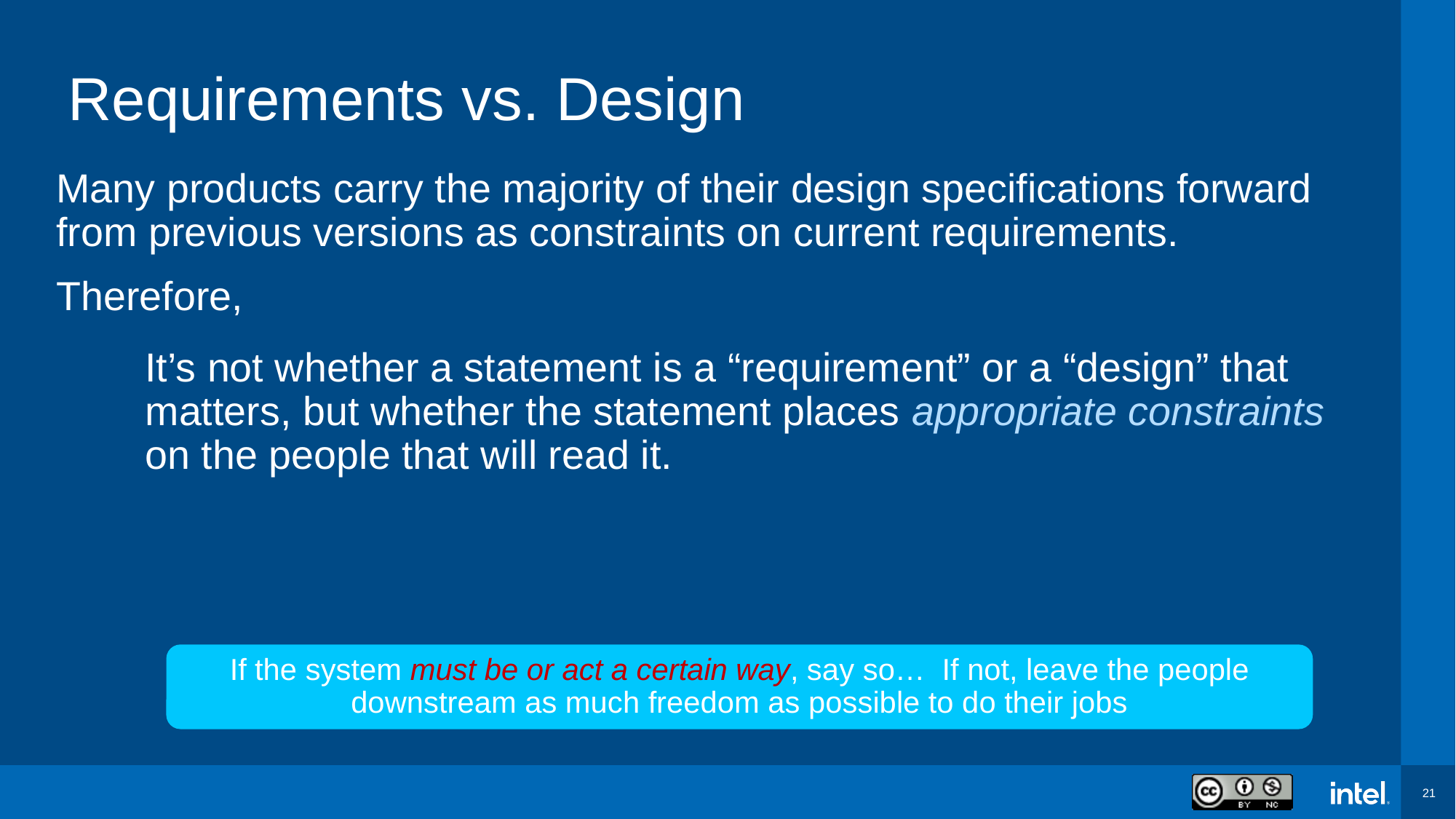

# Requirements vs. Design
Many products carry the majority of their design specifications forward from previous versions as constraints on current requirements.
Therefore,
   It’s not whether a statement is a “requirement” or a “design” that matters, but whether the statement places appropriate constraints on the people that will read it.
If the system must be or act a certain way, say so…  If not, leave the people downstream as much freedom as possible to do their jobs